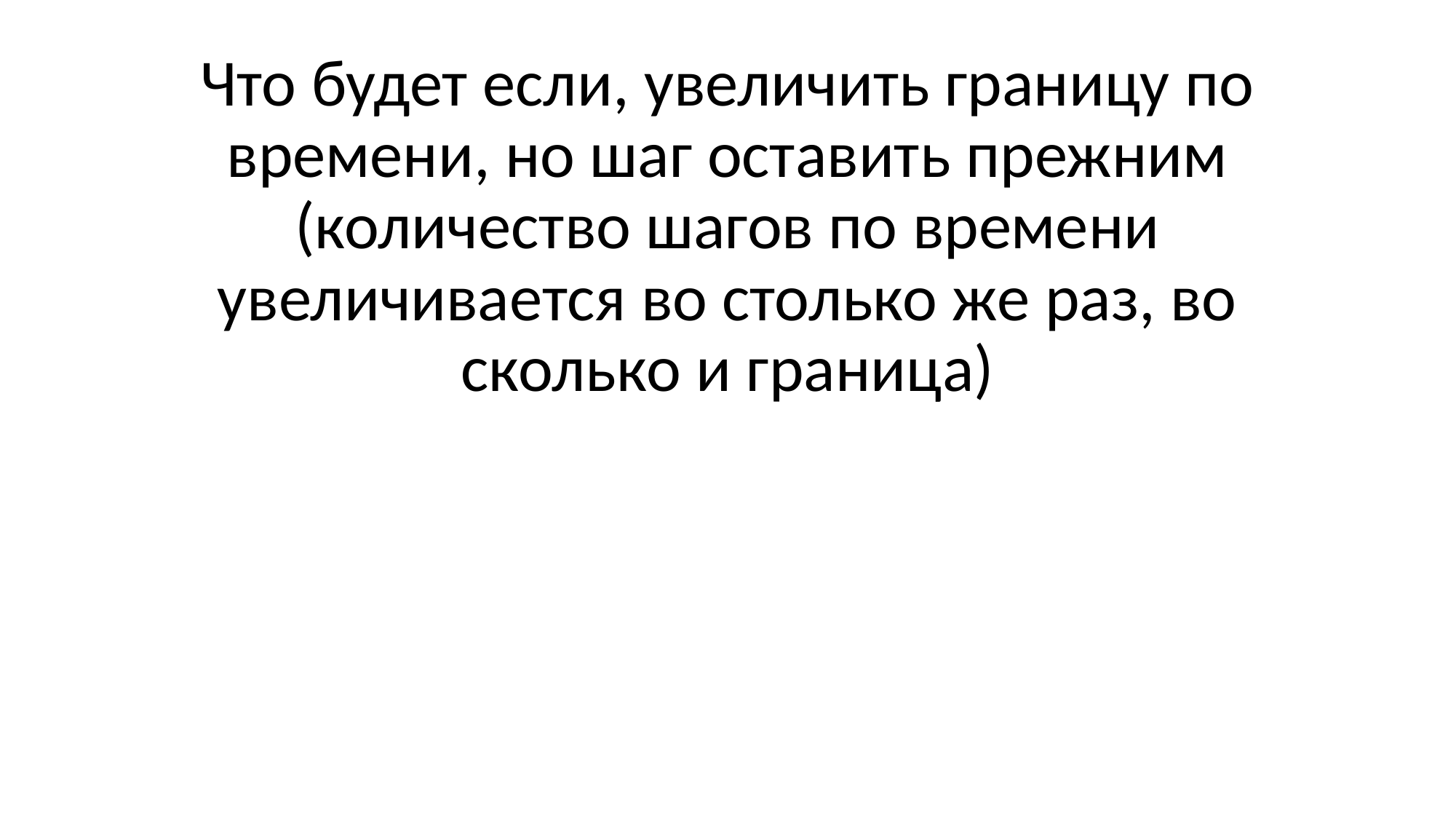

# Что будет если, увеличить границу по времени, но шаг оставить прежним (количество шагов по времени увеличивается во столько же раз, во сколько и граница)